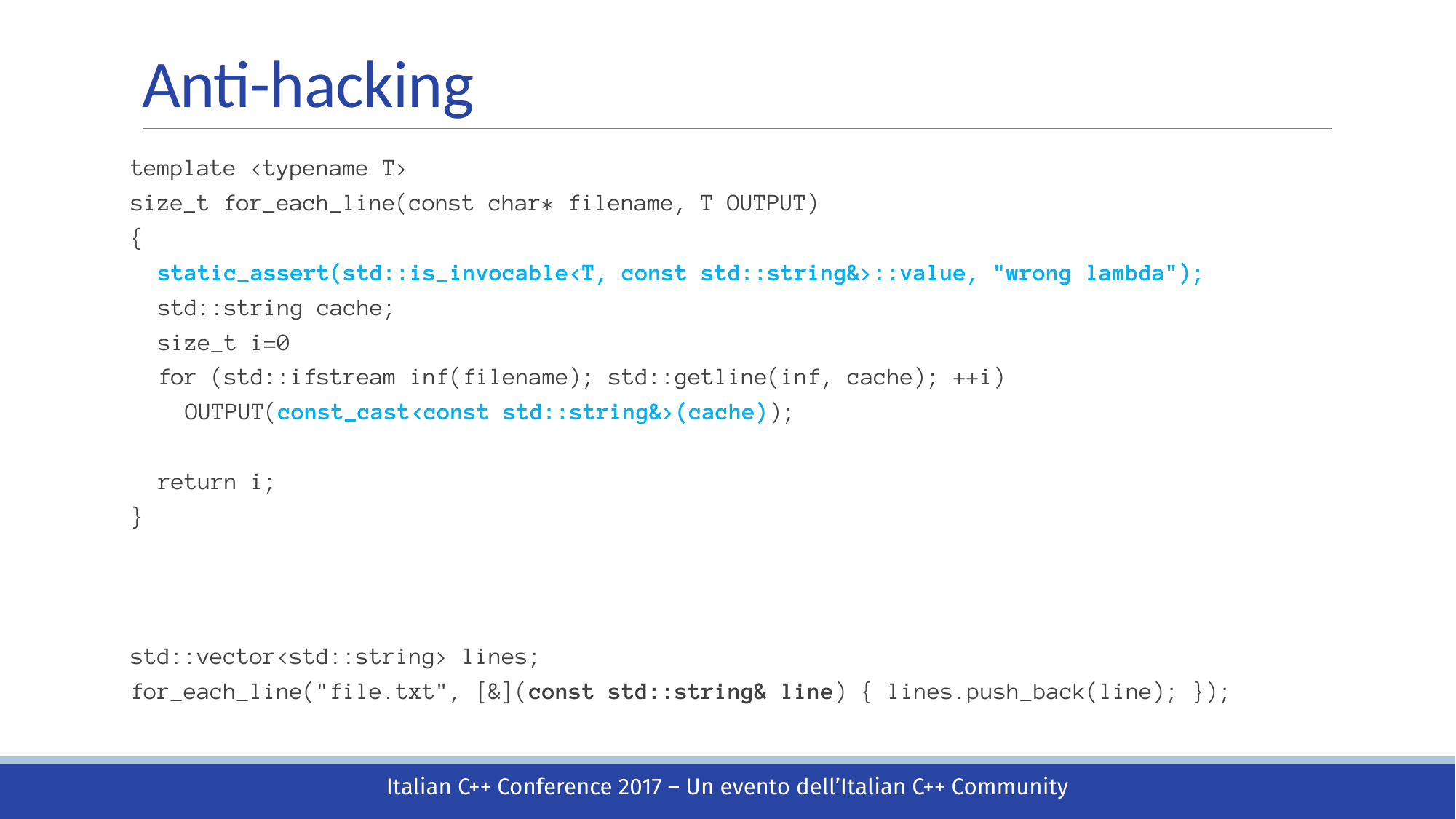

# Anti-hacking
template <typename T>
size_t for_each_line(const char* filename, T OUTPUT)
{
	static_assert(std::is_invocable<T, const std::string&>::value, "wrong lambda");
	std::string cache;
	size_t i=0
	for (std::ifstream inf(filename); std::getline(inf, cache); ++i)
		OUTPUT(const_cast<const std::string&>(cache));

	return i;
}

std::vector<std::string> lines;
for_each_line("file.txt", [&](const std::string& line) { lines.push_back(line); });